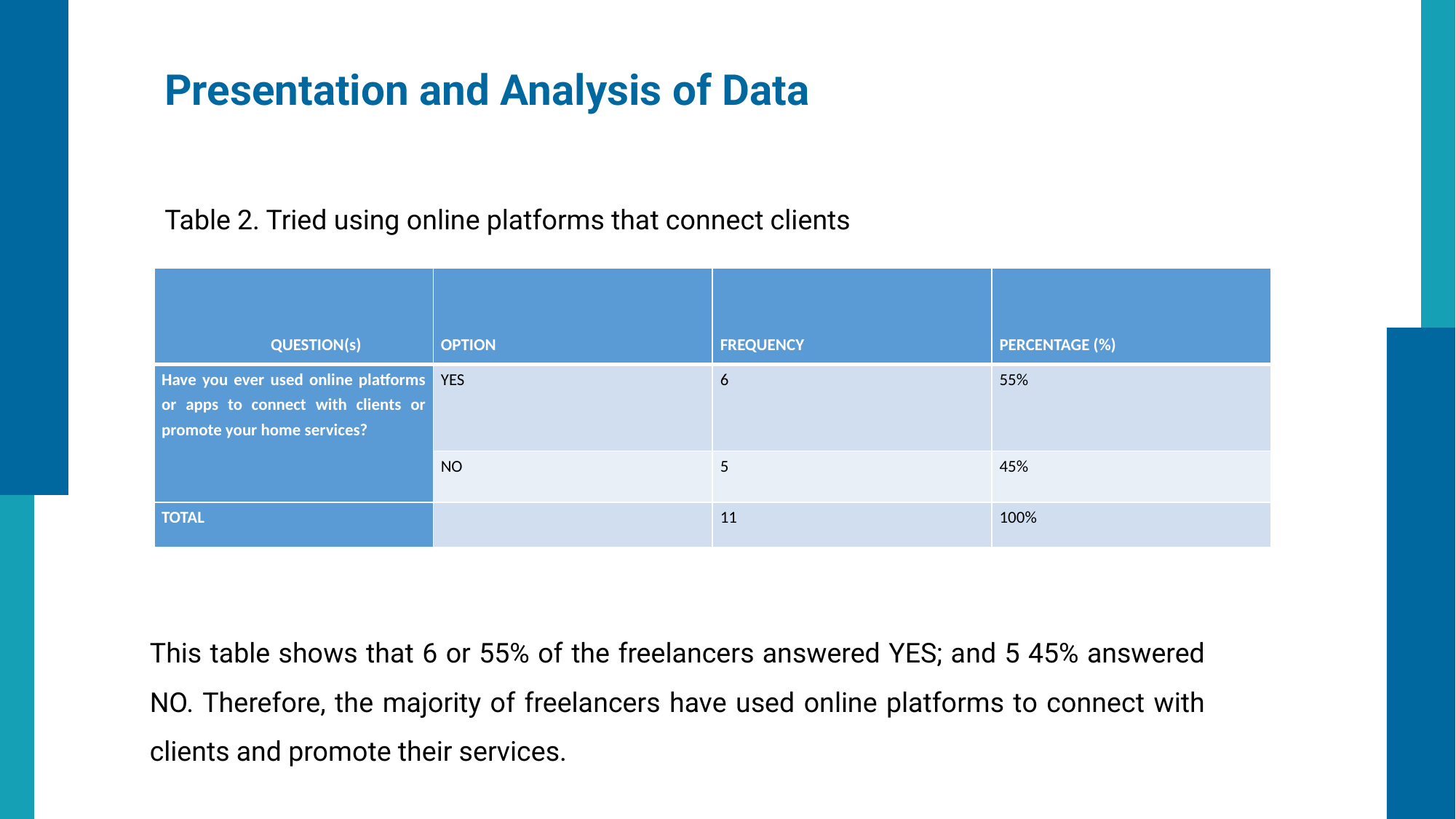

Presentation and Analysis of Data
Table 2. Tried using online platforms that connect clients

| QUESTION(s) | OPTION | FREQUENCY | PERCENTAGE (%) |
| --- | --- | --- | --- |
| Have you ever used online platforms or apps to connect with clients or promote your home services? | YES | 6 | 55% |
|  | NO | 5 | 45% |
| TOTAL |  | 11 | 100% |
This table shows that 6 or 55% of the freelancers answered YES; and 5 45% answered NO. Therefore, the majority of freelancers have used online platforms to connect with clients and promote their services.